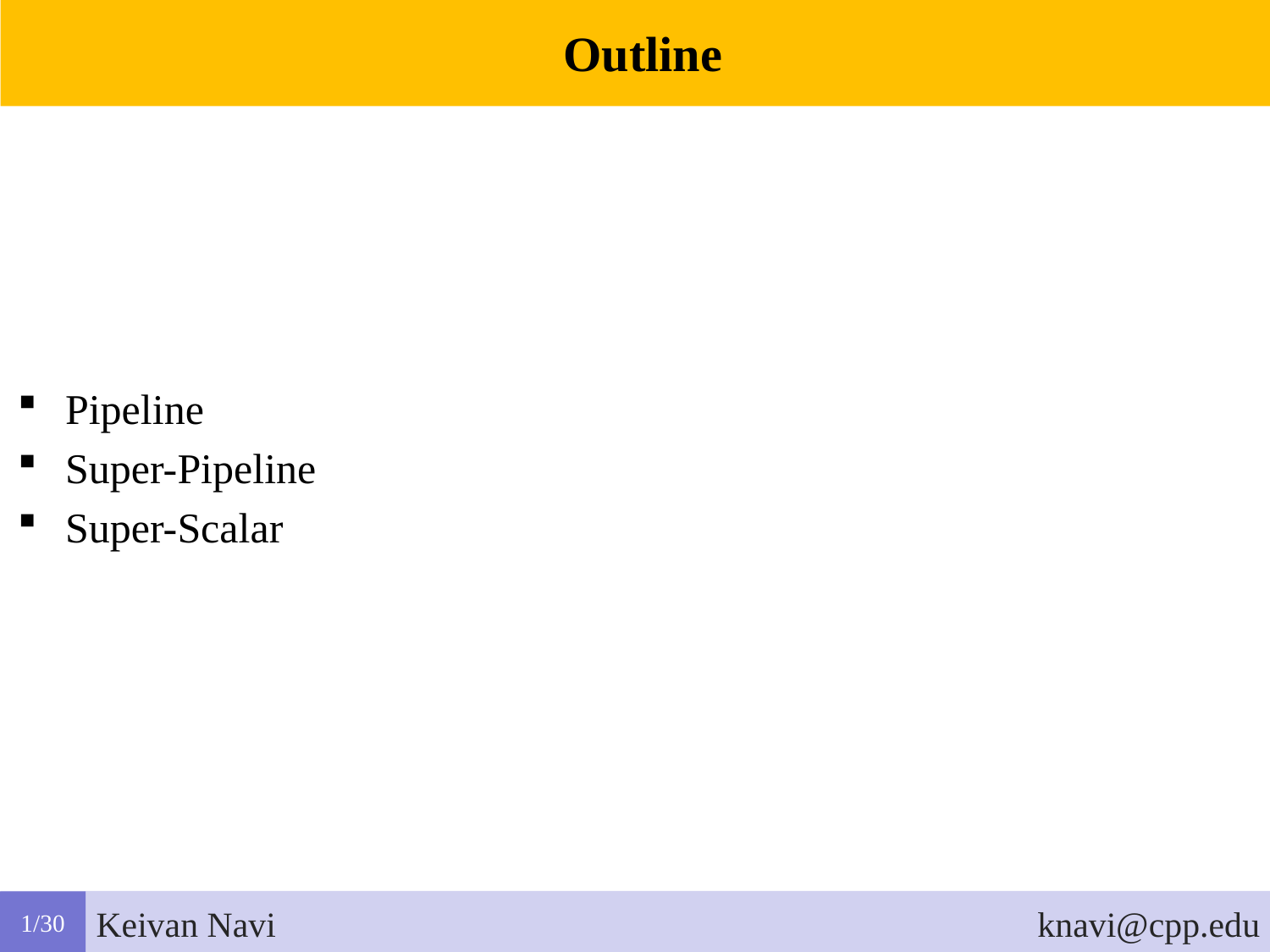

Outline

Pipeline
Super-Pipeline
Super-Scalar

1/30
Keivan Navi
knavi@cpp.edu